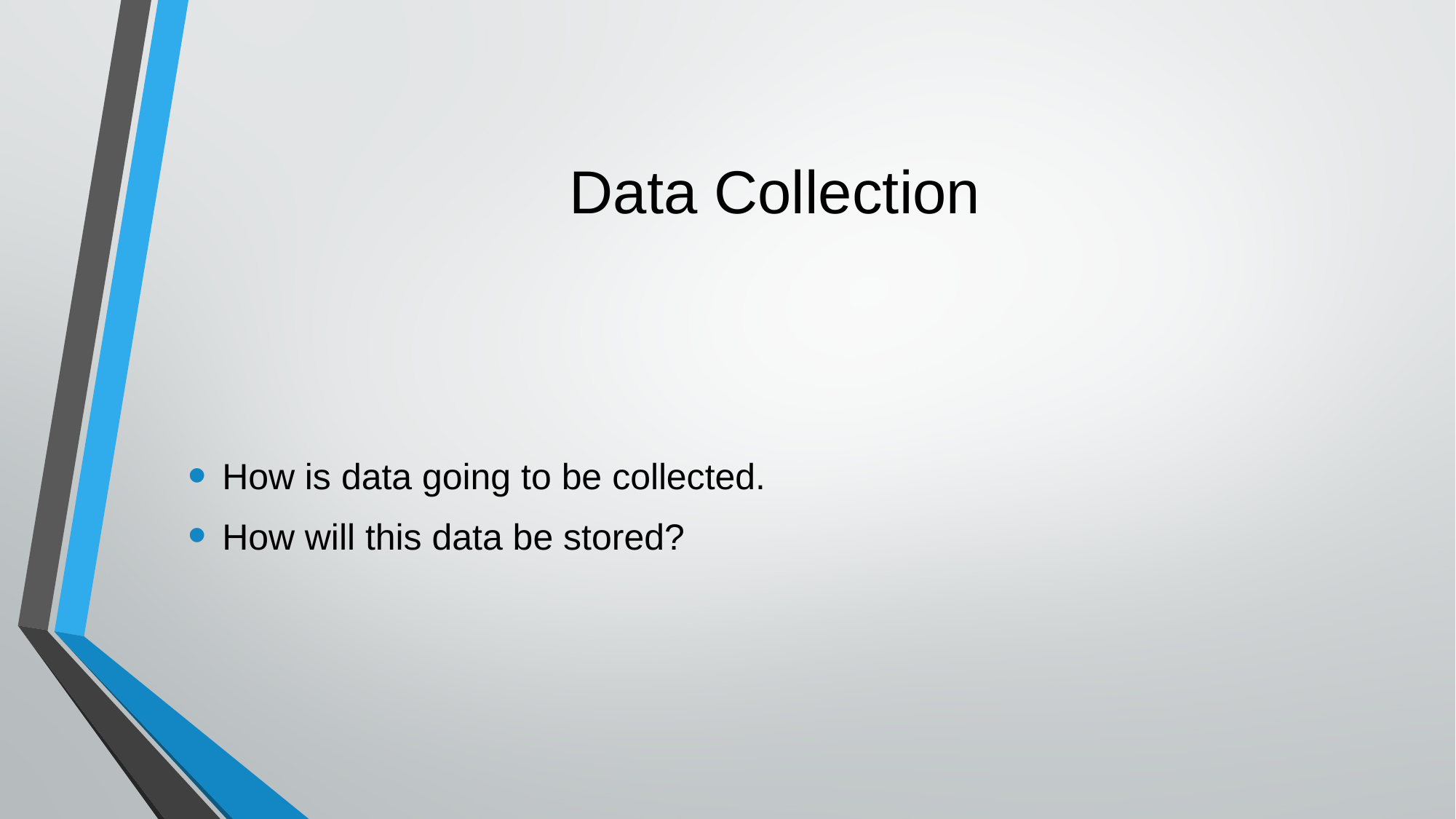

# Data Collection
How is data going to be collected.
How will this data be stored?